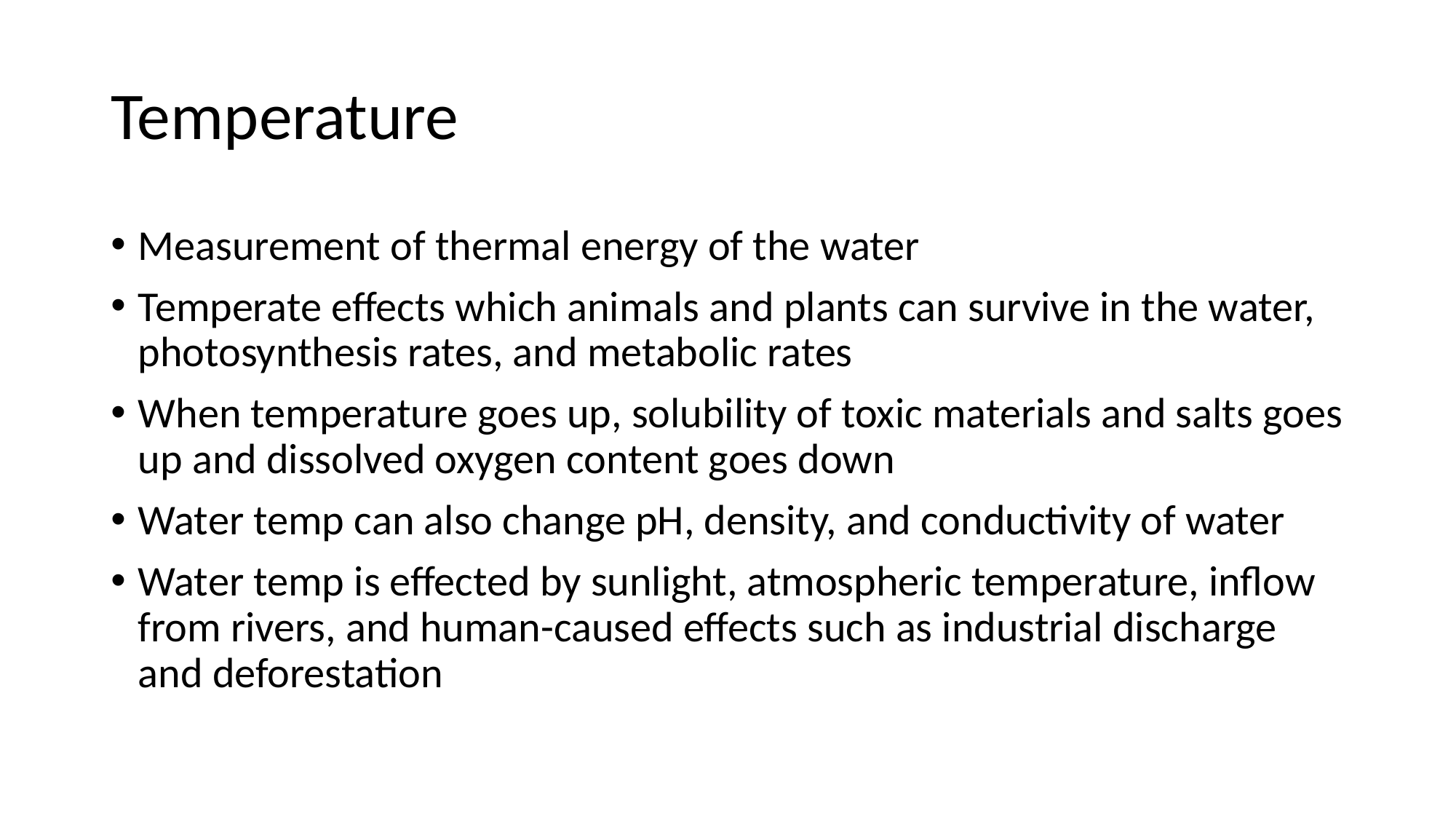

# Temperature
Measurement of thermal energy of the water
Temperate effects which animals and plants can survive in the water, photosynthesis rates, and metabolic rates
When temperature goes up, solubility of toxic materials and salts goes up and dissolved oxygen content goes down
Water temp can also change pH, density, and conductivity of water
Water temp is effected by sunlight, atmospheric temperature, inflow from rivers, and human-caused effects such as industrial discharge and deforestation